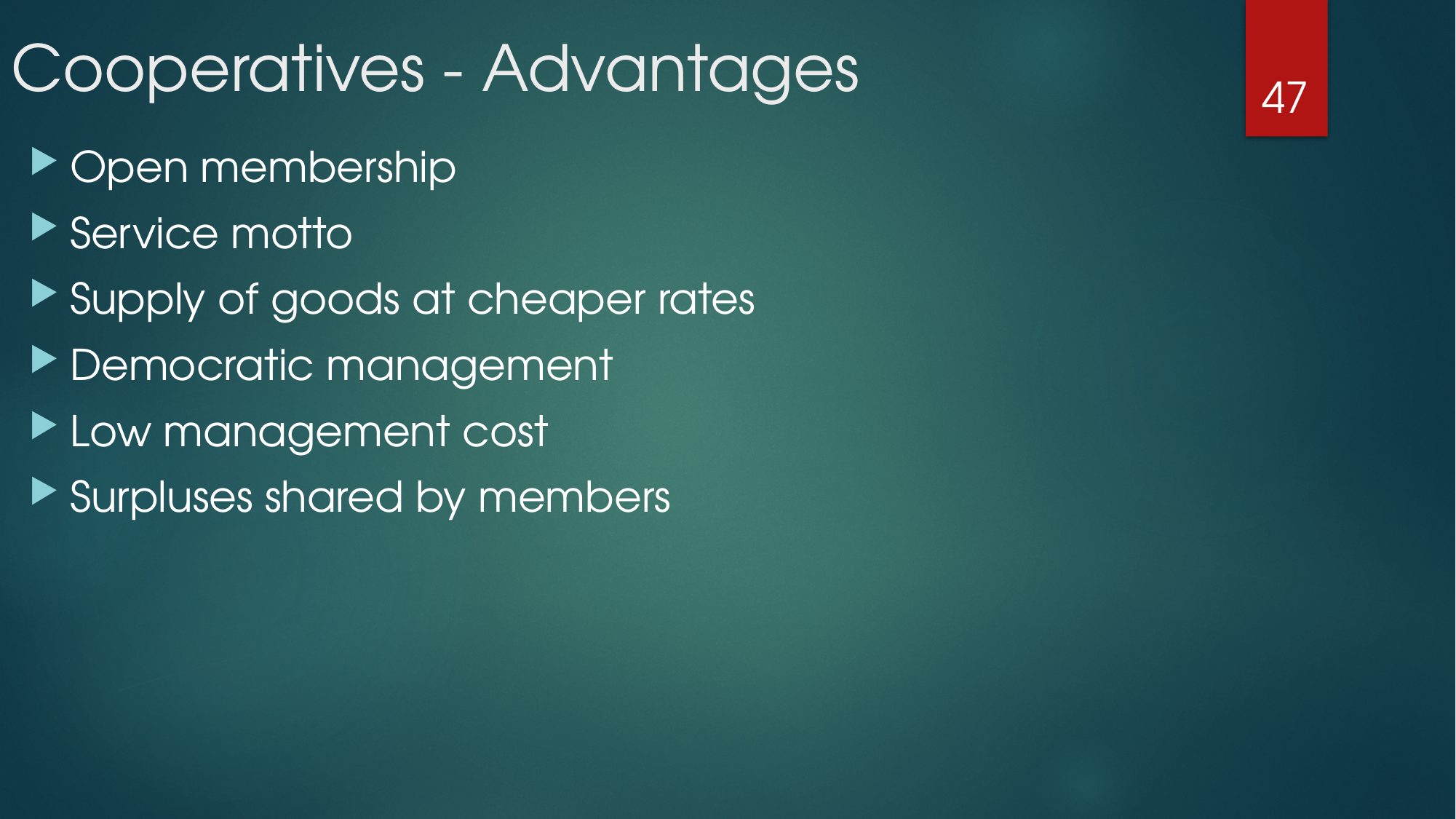

# Cooperatives - Advantages
47
Open membership
Service motto
Supply of goods at cheaper rates
Democratic management
Low management cost
Surpluses shared by members